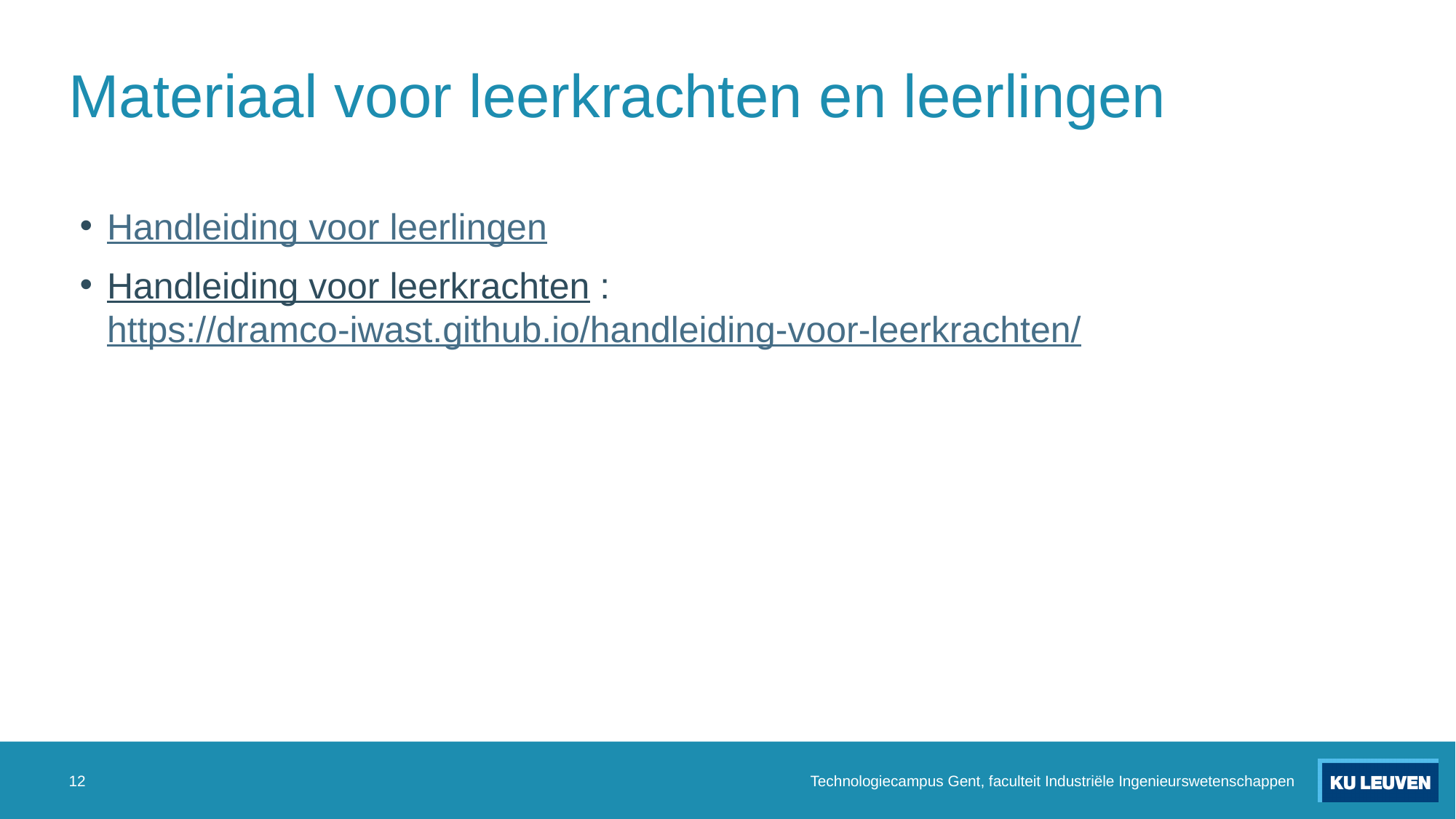

# Materiaal voor leerkrachten en leerlingen
Handleiding voor leerlingen
Handleiding voor leerkrachten : https://dramco-iwast.github.io/handleiding-voor-leerkrachten/

12
Technologiecampus Gent, faculteit Industriële Ingenieurswetenschappen